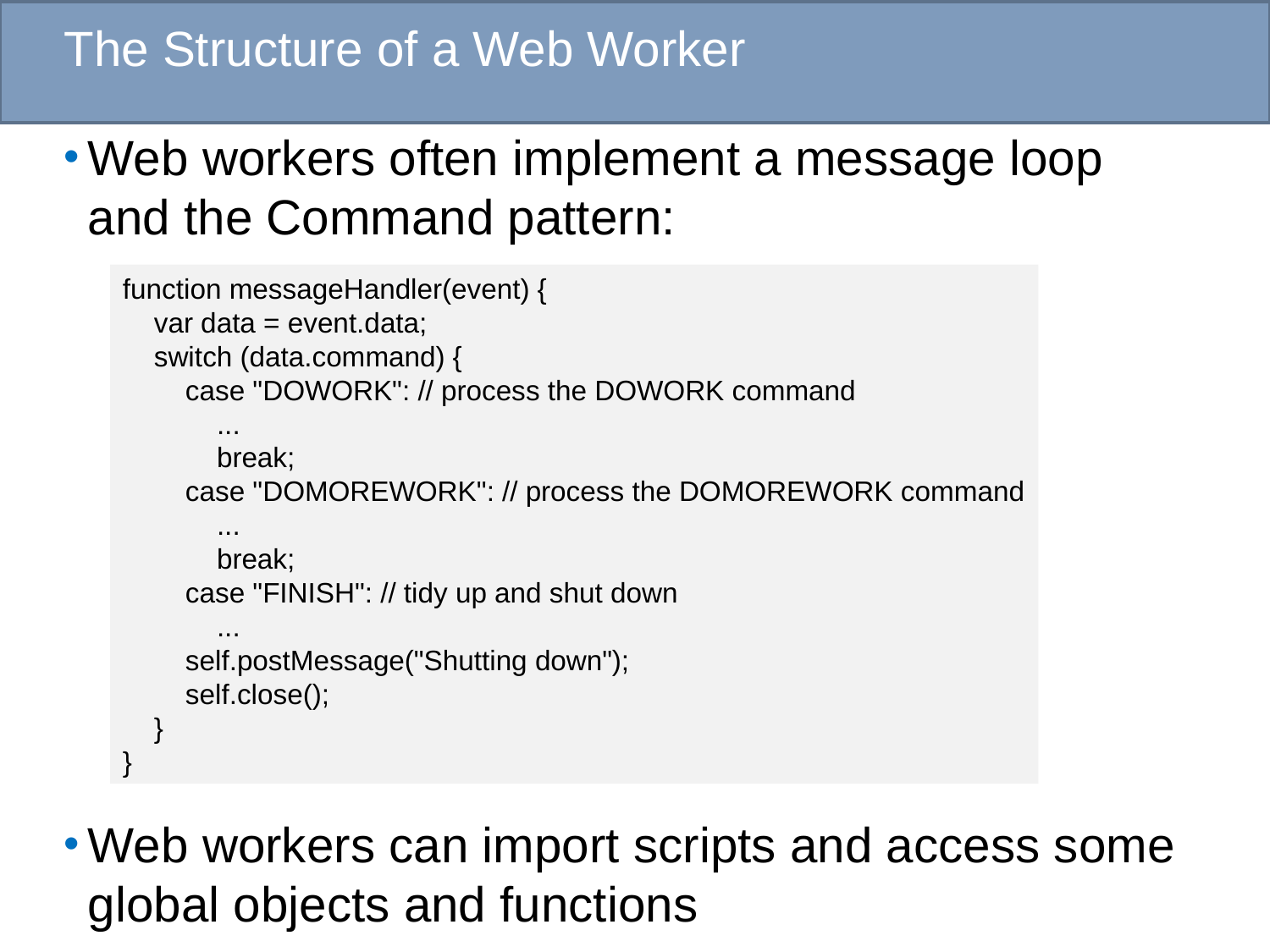

# The Structure of a Web Worker
Web workers often implement a message loop and the Command pattern:

Web workers can import scripts and access some global objects and functions

function messageHandler(event) {
    var data = event.data;
    switch (data.command) {
        case "DOWORK": // process the DOWORK command
            ...
            break;
        case "DOMOREWORK": // process the DOMOREWORK command
            ...
            break;
        case "FINISH": // tidy up and shut down
            ...
        self.postMessage("Shutting down");
        self.close();
    }
}